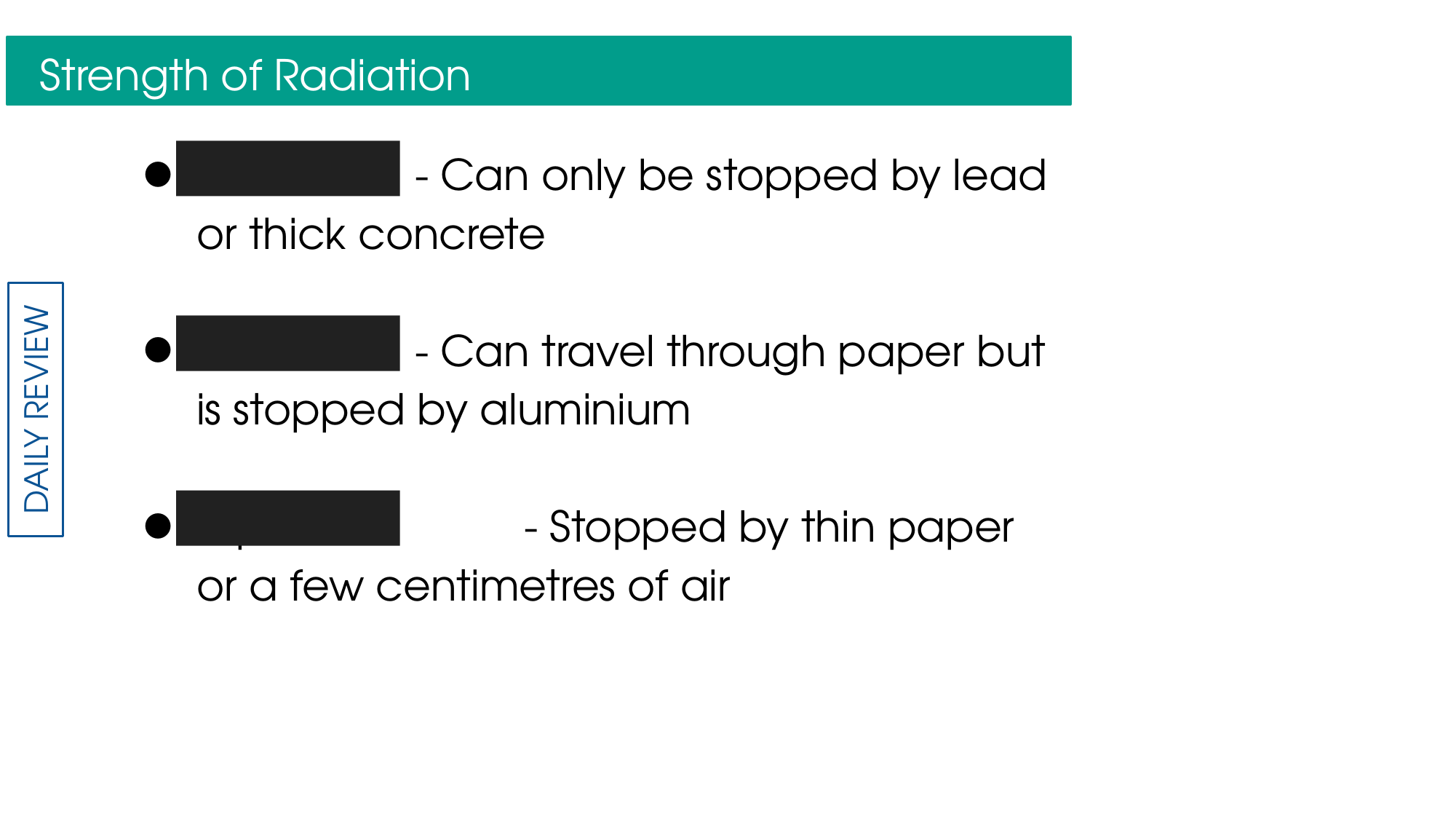

Strength of Radiation
Gamma 	- Can only be stopped by lead or thick concrete

Beta 		- Can travel through paper but is stopped by aluminium

Alpha 		- Stopped by thin paper or a few centimetres of air